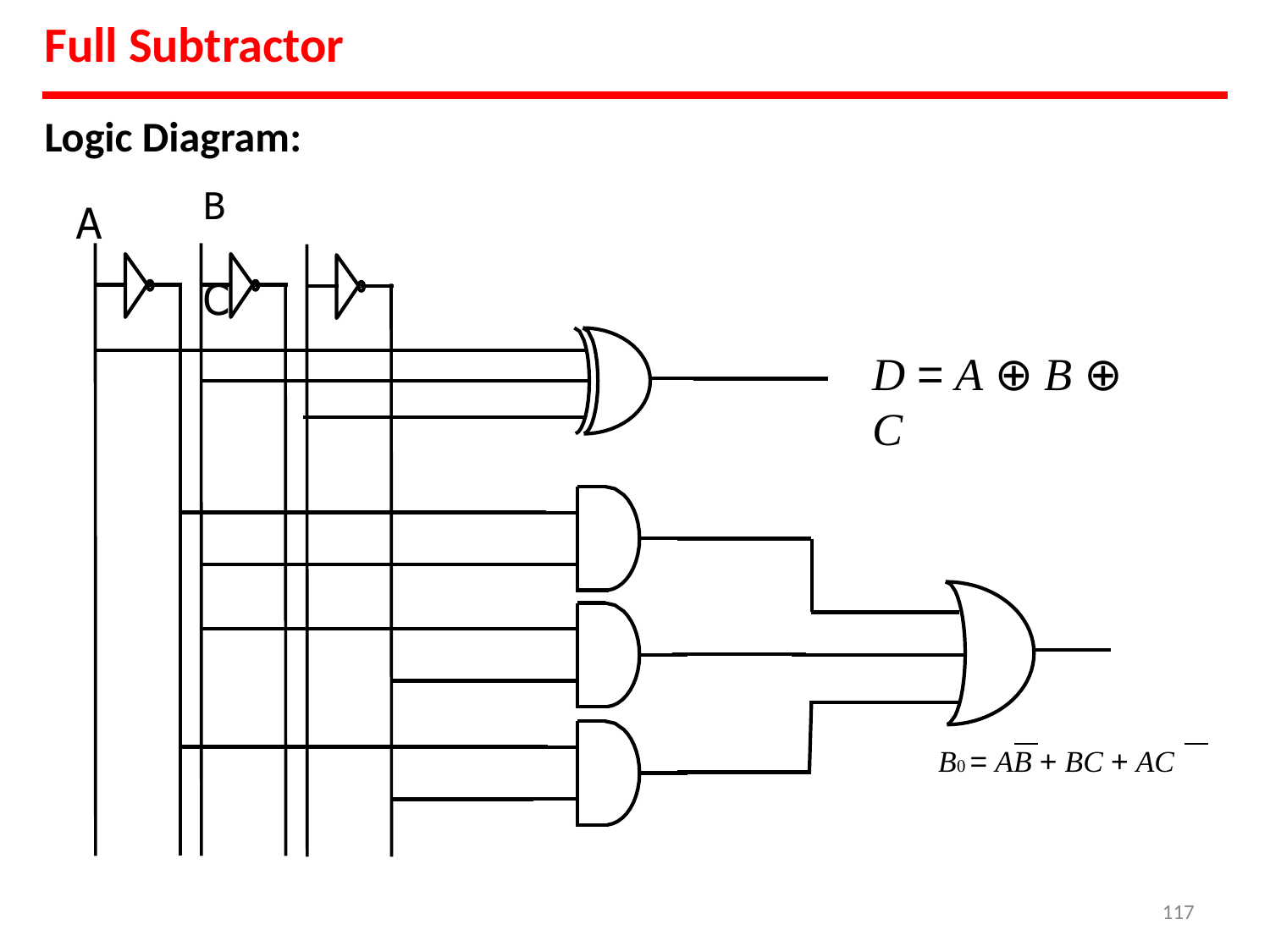

# Full Subtractor
Logic Diagram:
A	B	C

D = A ⊕ B ⊕ C
B0 = AB + BC + AC

117